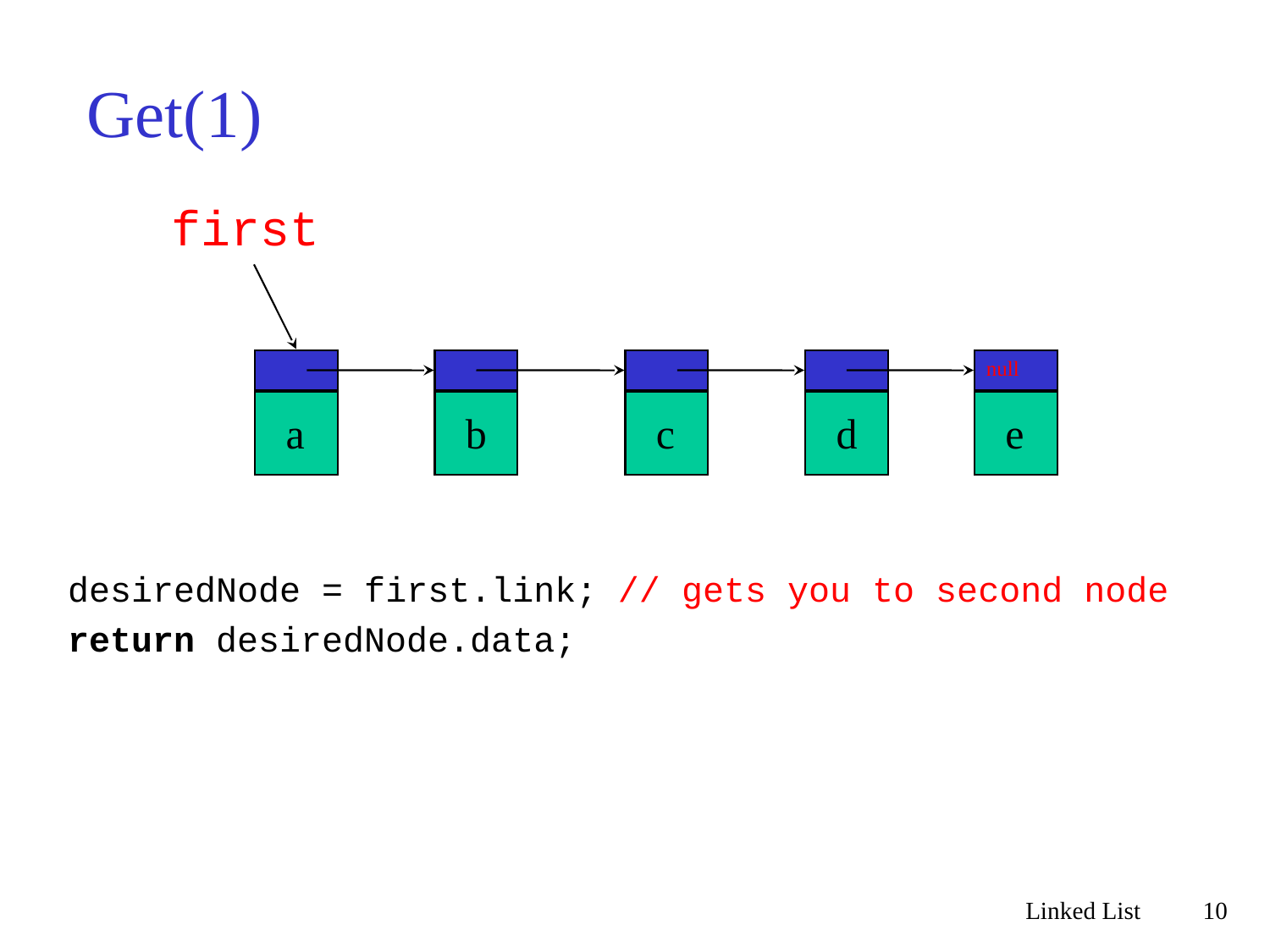

# Get(1)
first

null

a
b
c
d
e
desiredNode = first.link; // gets you to second node
return desiredNode.data;
Linked List
10